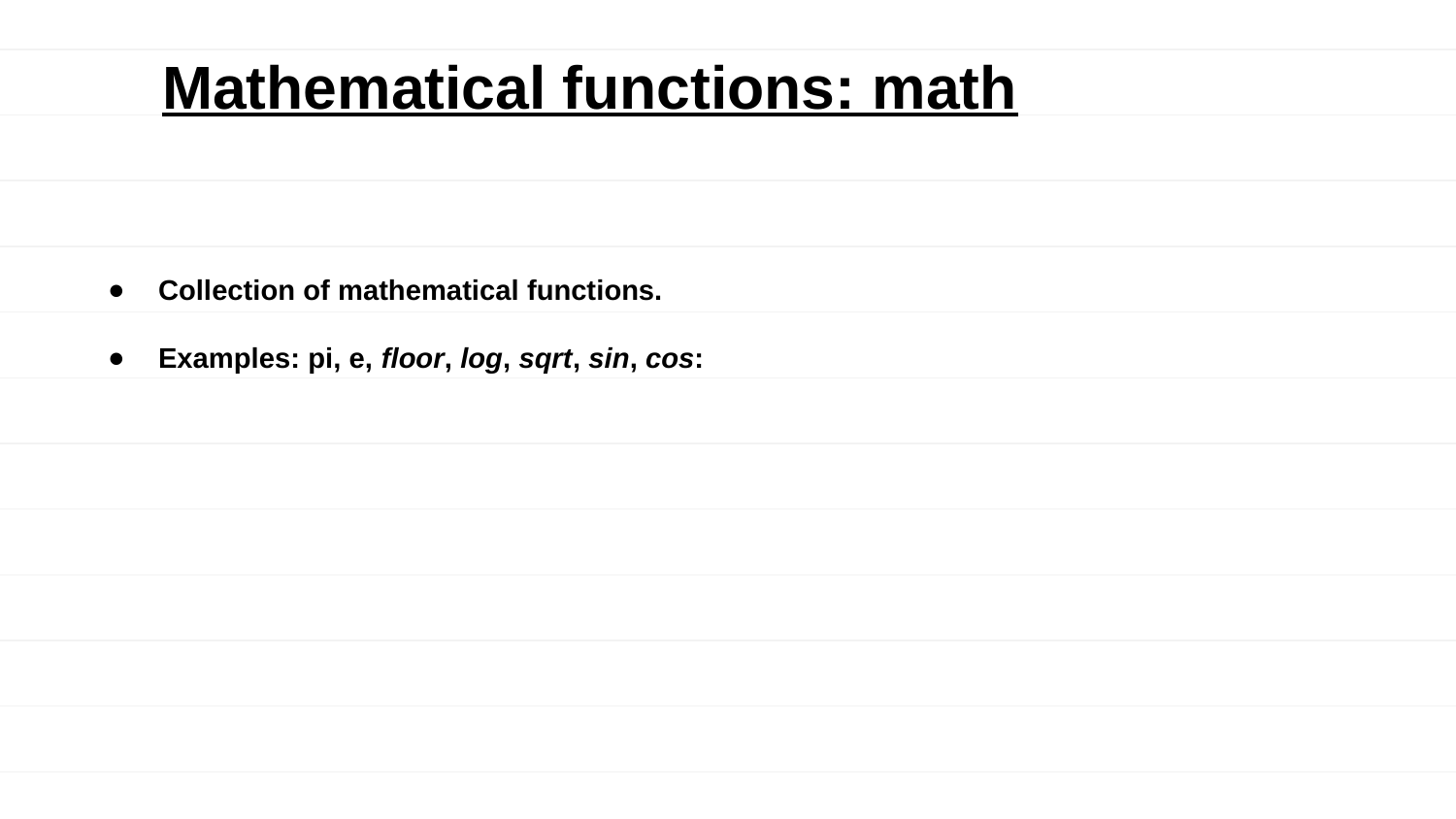

Mathematical functions: math
Collection of mathematical functions.

Examples: pi, e, floor, log, sqrt, sin, cos: